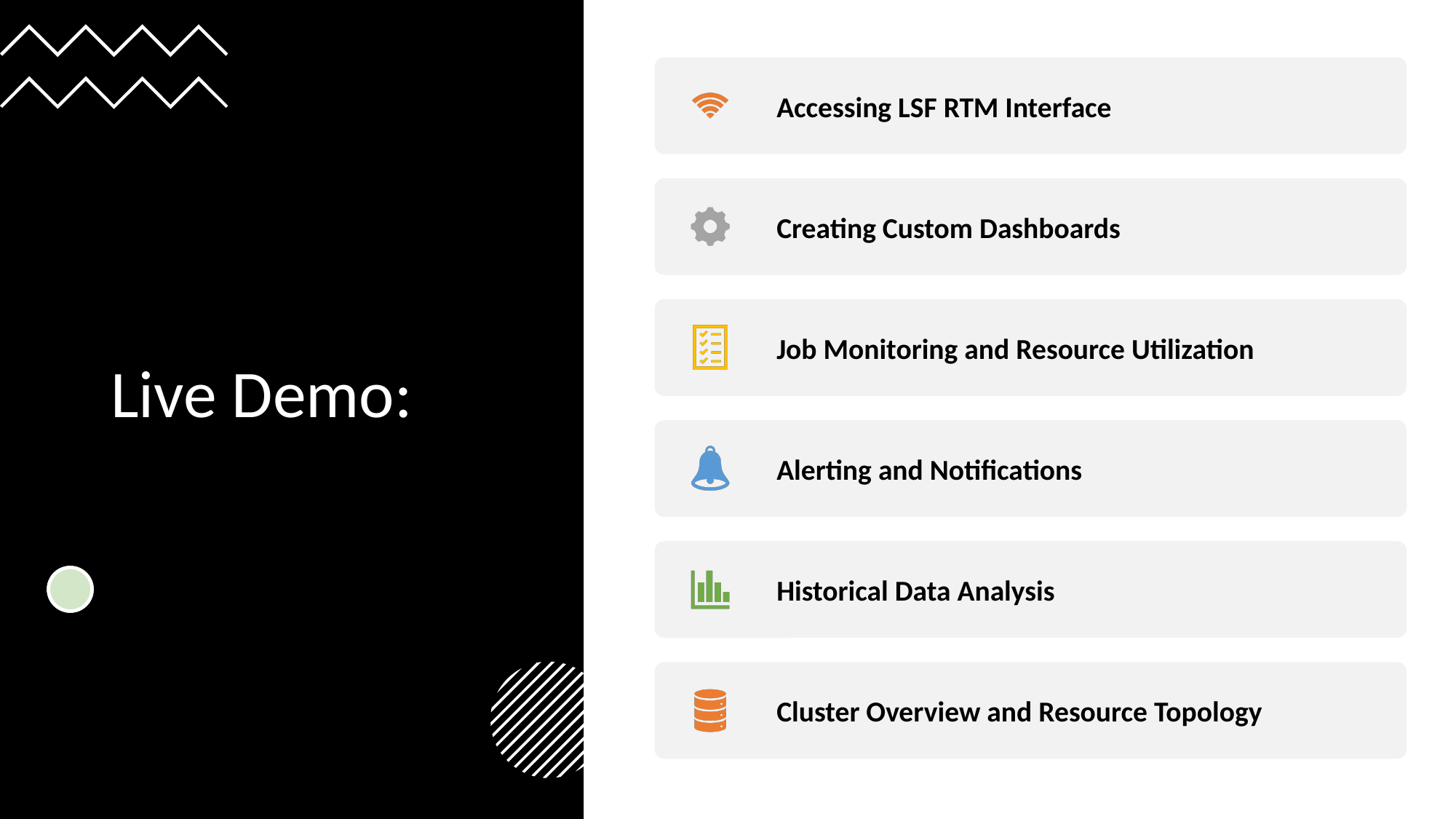

Accessing LSF RTM Interface
Creating Custom Dashboards
Job Monitoring and Resource Utilization
Alerting and Notifications
Historical Data Analysis
Cluster Overview and Resource Topology
# Live Demo: